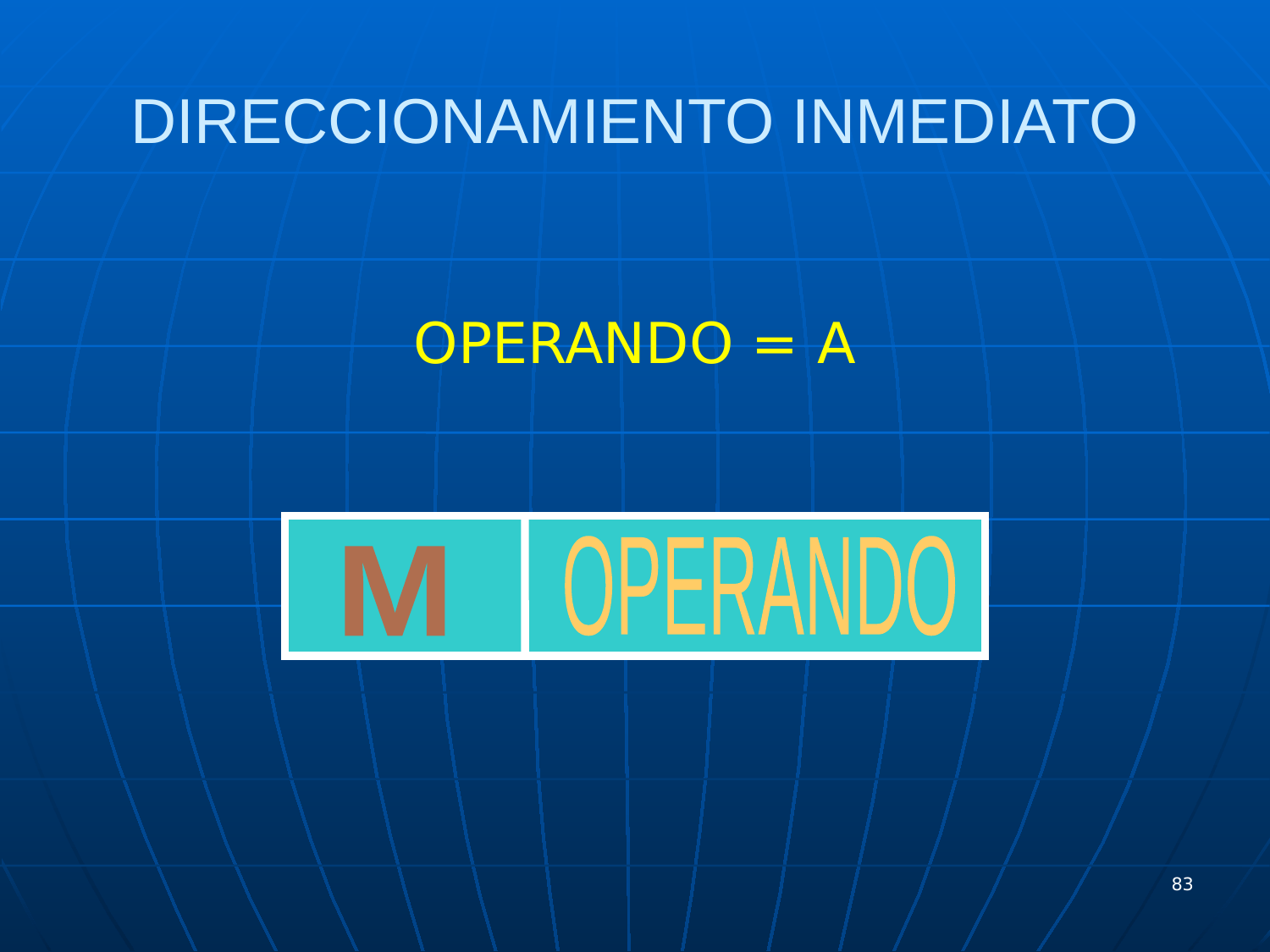

# DIRECCIONAMIENTO INMEDIATO

OPERANDO = A

OPERANDO
M
83